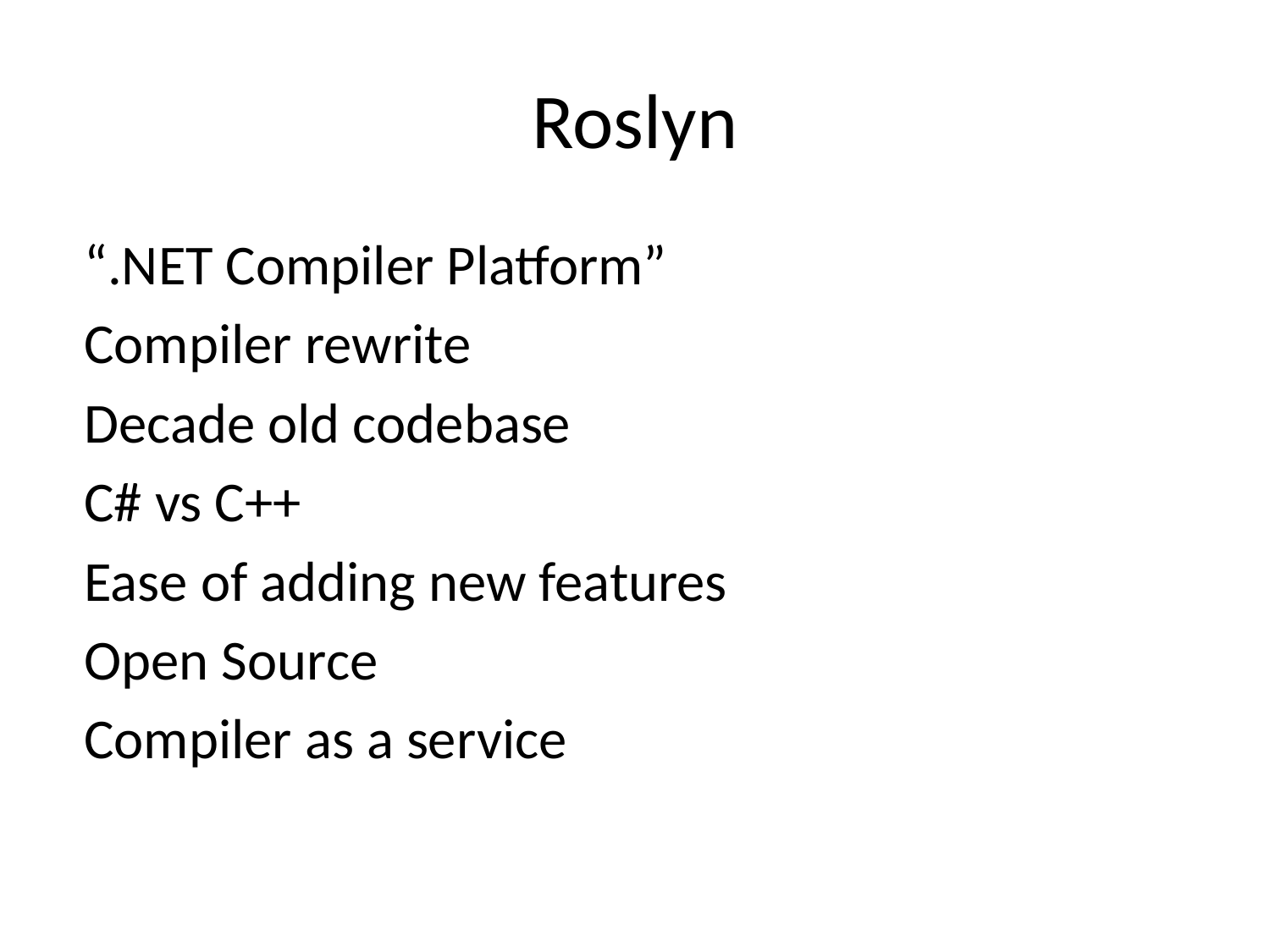

# Roslyn
“.NET Compiler Platform”
Compiler rewrite
Decade old codebase
C# vs C++
Ease of adding new features
Open Source
Compiler as a service